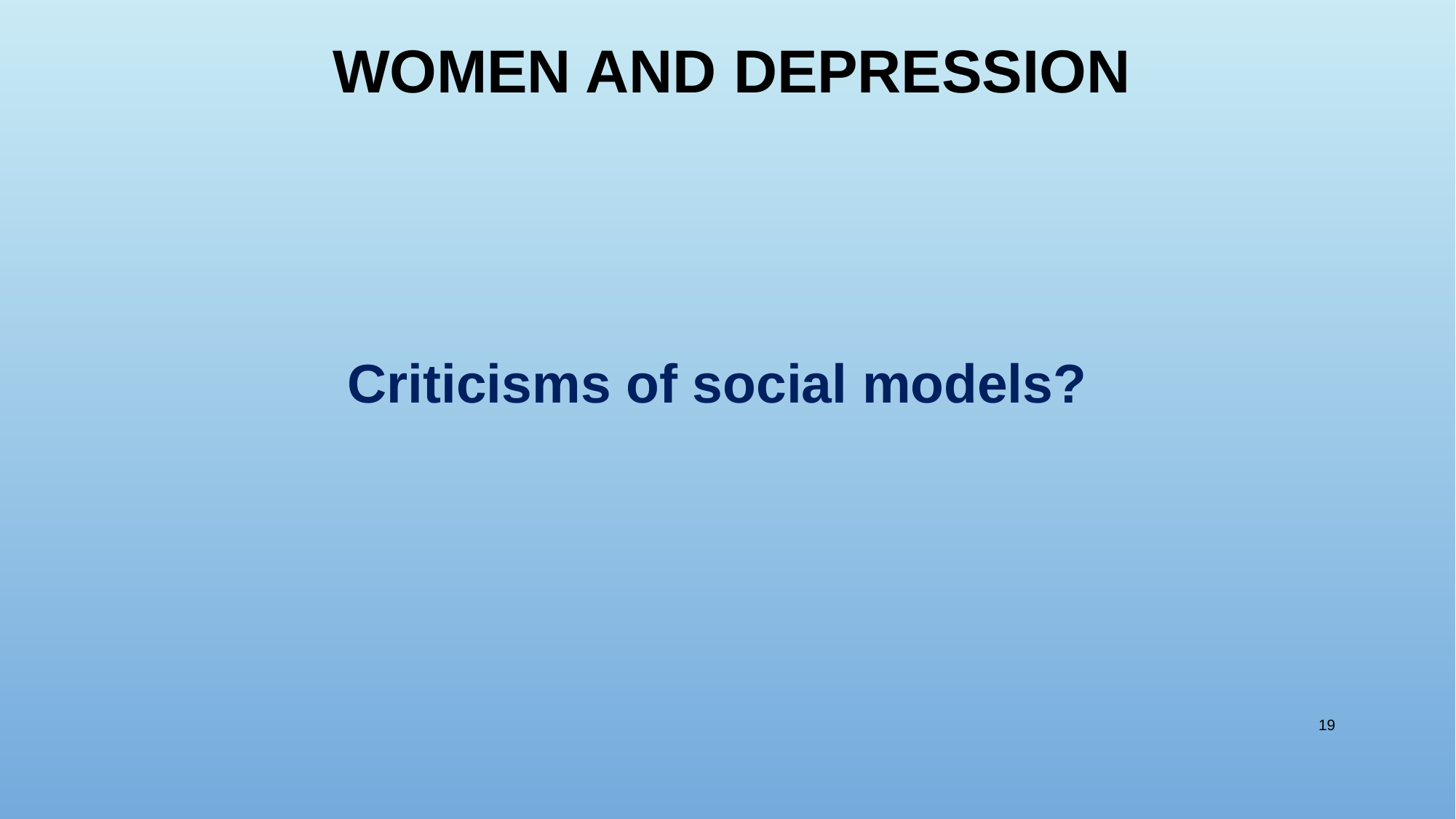

# Women and Depression
Criticisms of social models?

19